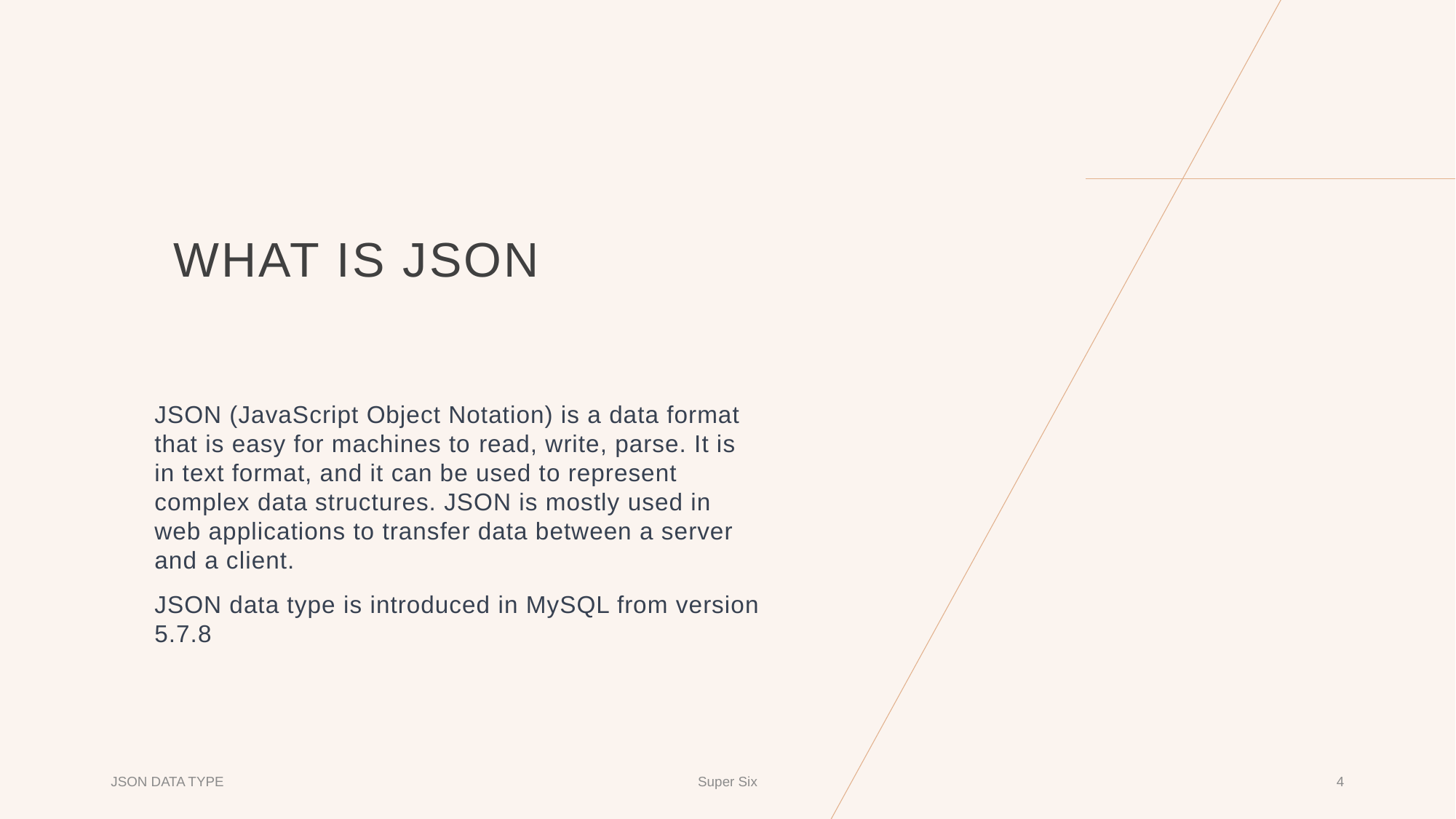

# What is JSON

JSON (JavaScript Object Notation) is a data format that is easy for machines to read, write, parse. It is in text format, and it can be used to represent complex data structures. JSON is mostly used in web applications to transfer data between a server and a client.
JSON data type is introduced in MySQL from version 5.7.8
JSON DATA TYPE
Super Six
4